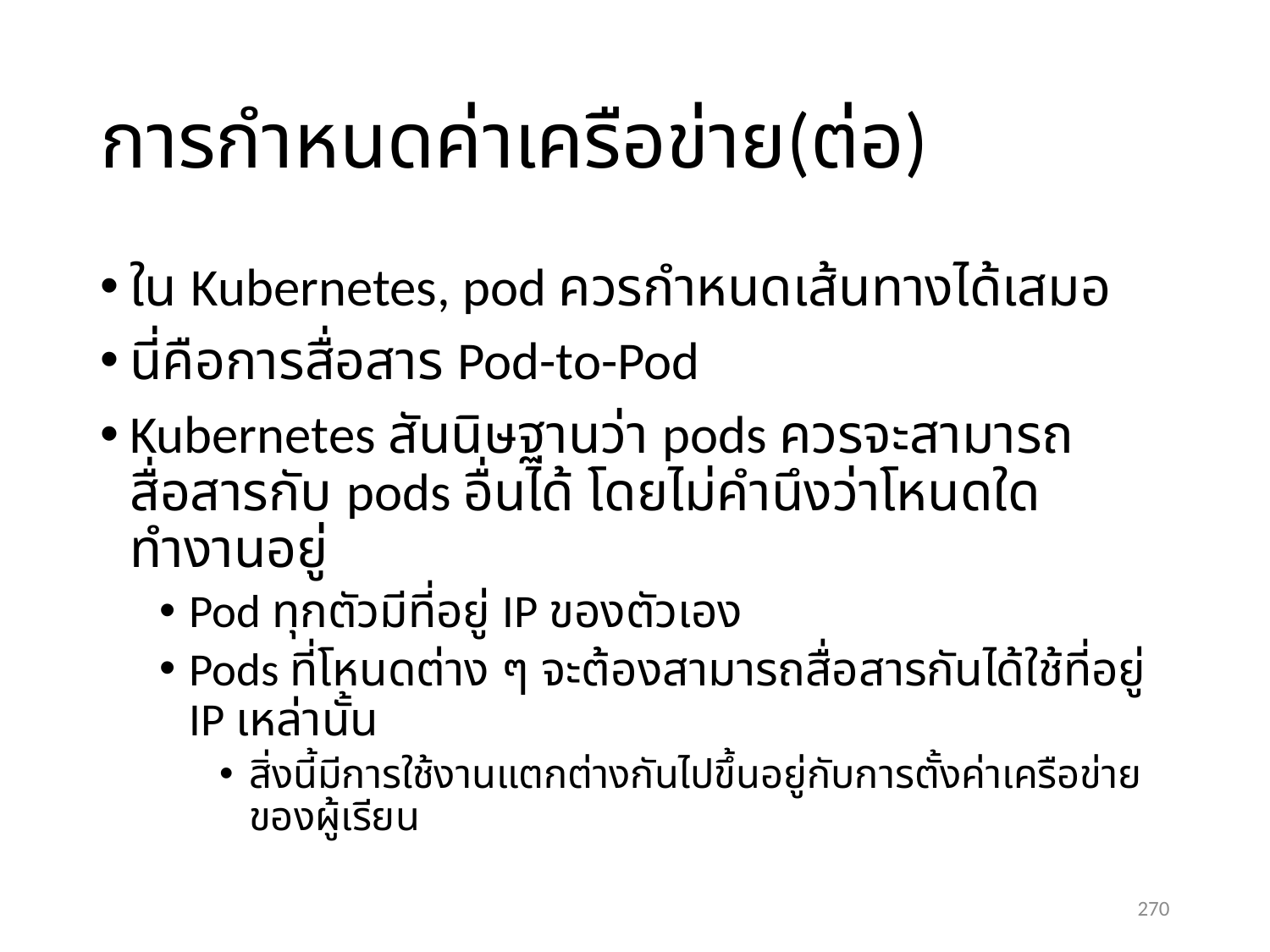

# การกำหนดค่าเครือข่าย(ต่อ)
ใน Kubernetes, pod ควรกำหนดเส้นทางได้เสมอ
นี่คือการสื่อสาร Pod-to-Pod
Kubernetes สันนิษฐานว่า pods ควรจะสามารถสื่อสารกับ pods อื่นได้ โดยไม่คำนึงว่าโหนดใดทำงานอยู่
Pod ทุกตัวมีที่อยู่ IP ของตัวเอง
Pods ที่โหนดต่าง ๆ จะต้องสามารถสื่อสารกันได้ใช้ที่อยู่ IP เหล่านั้น
สิ่งนี้มีการใช้งานแตกต่างกันไปขึ้นอยู่กับการตั้งค่าเครือข่ายของผู้เรียน
270